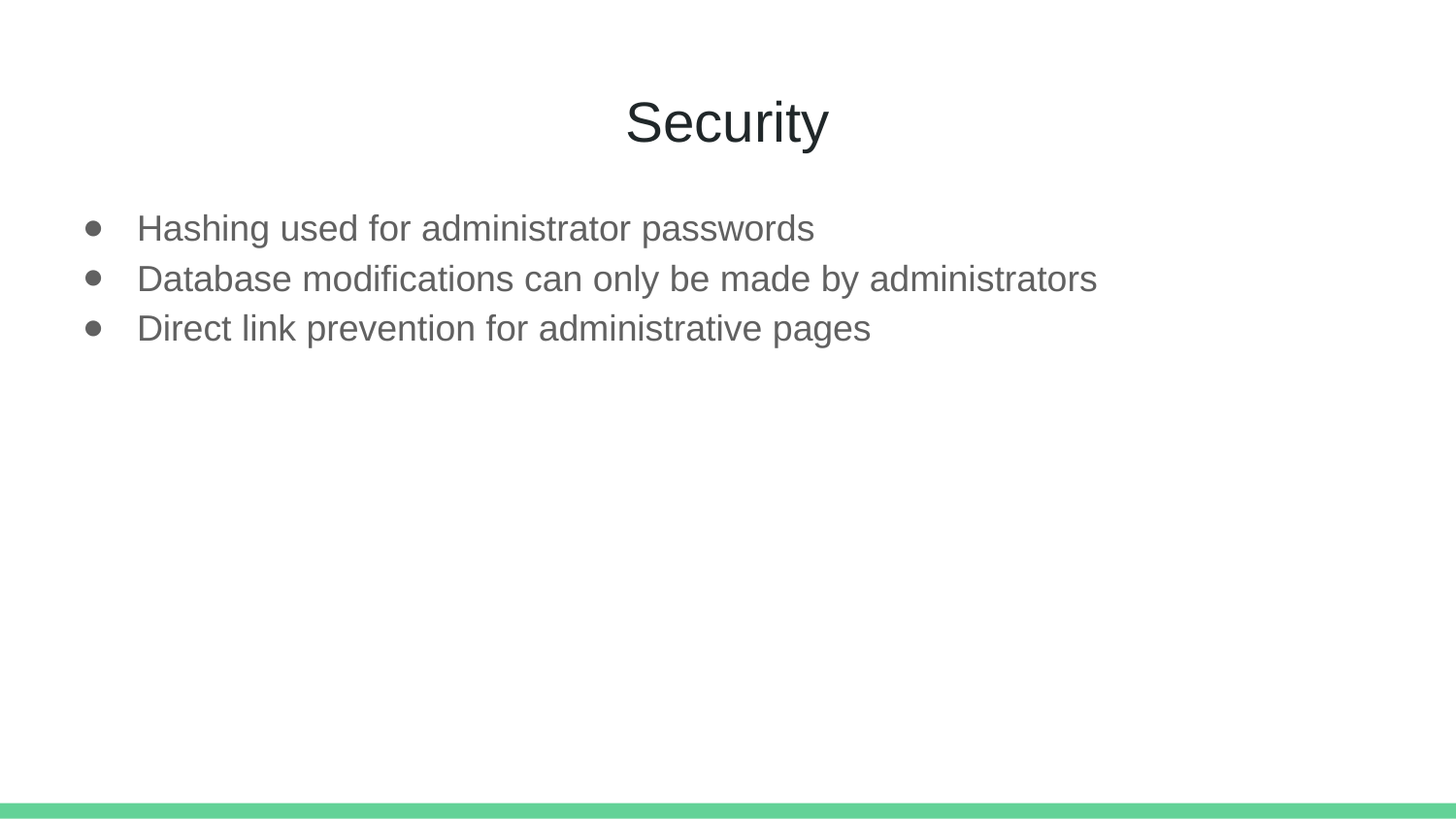

# Security
Hashing used for administrator passwords
Database modifications can only be made by administrators
Direct link prevention for administrative pages